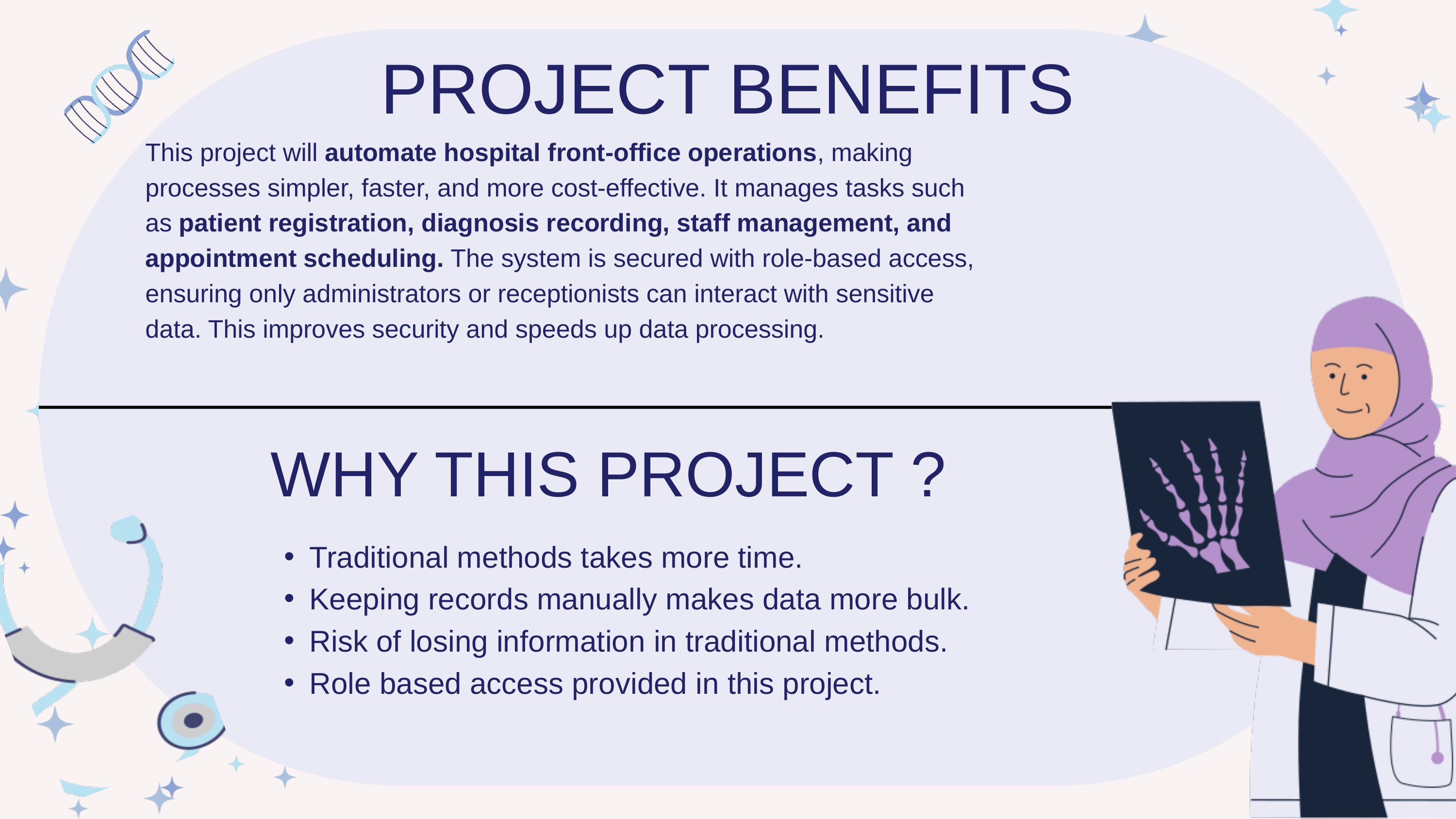

PROJECT BENEFITS

This project will automate hospital front-office operations, making processes simpler, faster, and more cost-effective. It manages tasks such as patient registration, diagnosis recording, staff management, and appointment scheduling. The system is secured with role-based access, ensuring only administrators or receptionists can interact with sensitive data. This improves security and speeds up data processing.

WHY THIS PROJECT ?
Traditional methods takes more time.
Keeping records manually makes data more bulk.
Risk of losing information in traditional methods.
Role based access provided in this project.